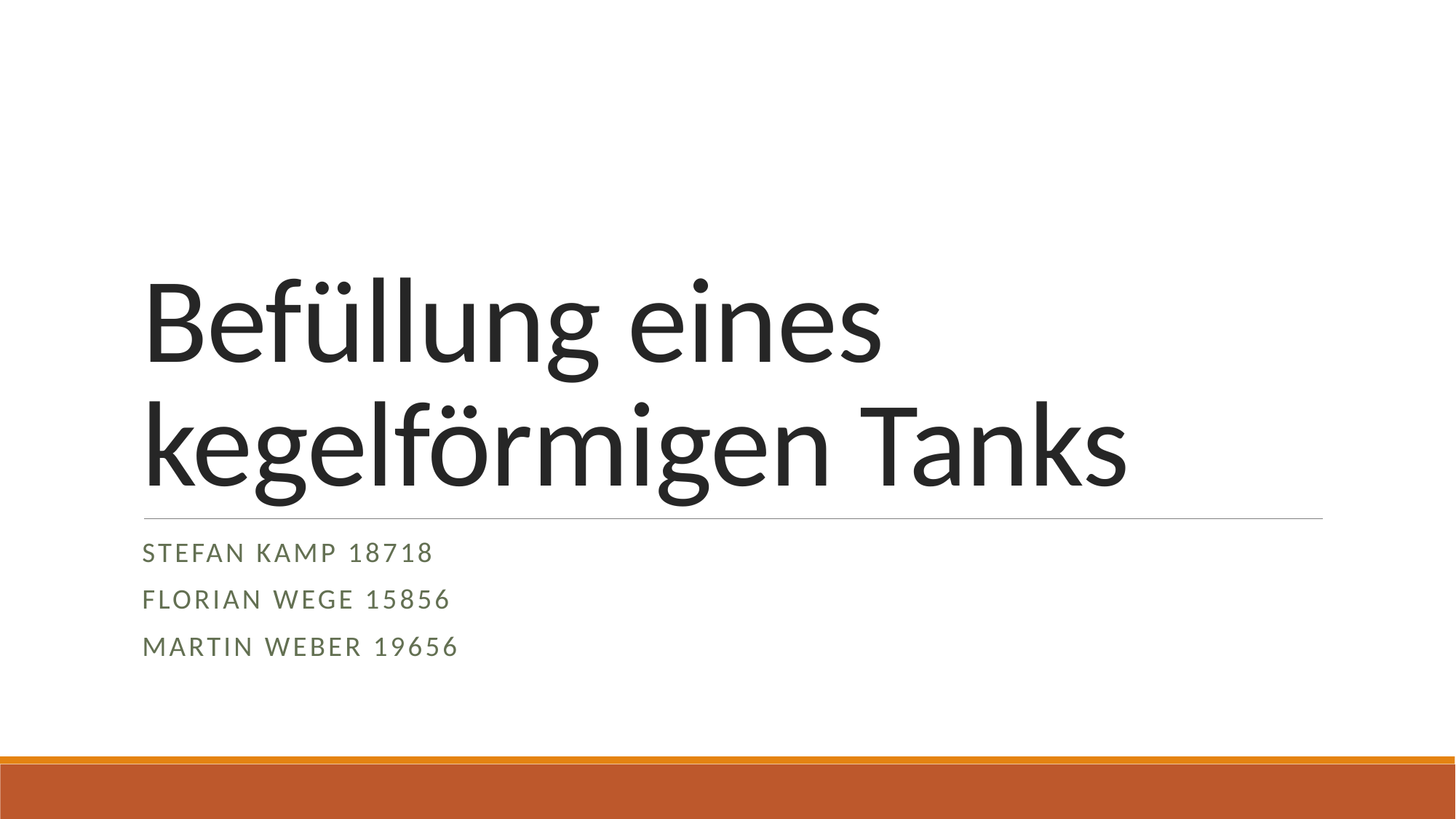

# Befüllung eines kegelförmigen Tanks
Stefan Kamp 18718
Florian Wege 15856
Martin Weber 19656